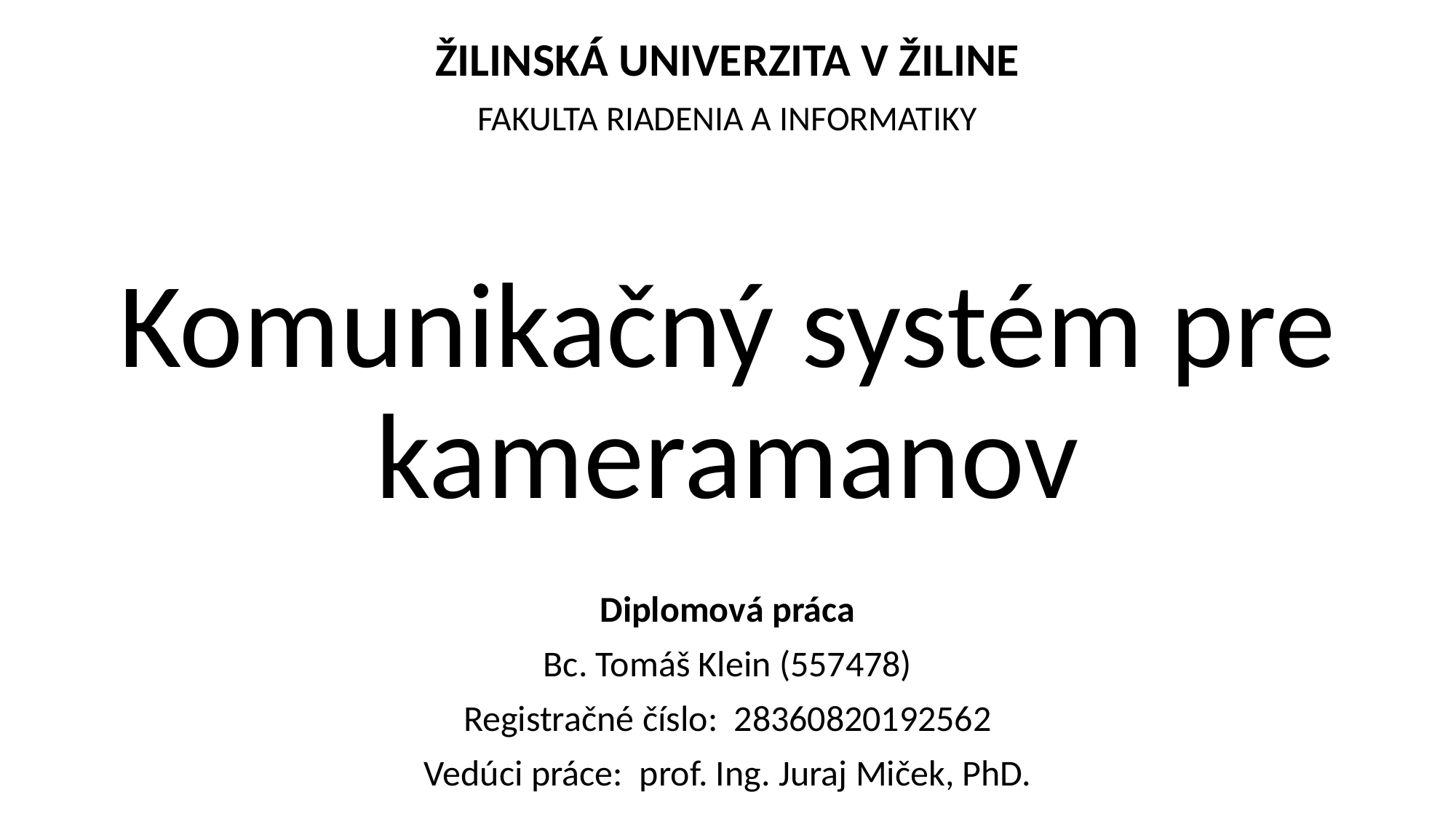

ŽILINSKÁ UNIVERZITA V ŽILINE
FAKULTA RIADENIA A INFORMATIKY

# Komunikačný systém pre kameramanov
Diplomová práca
Bc. Tomáš Klein (557478)
Registračné číslo:  28360820192562
Vedúci práce:  prof. Ing. Juraj Miček, PhD.